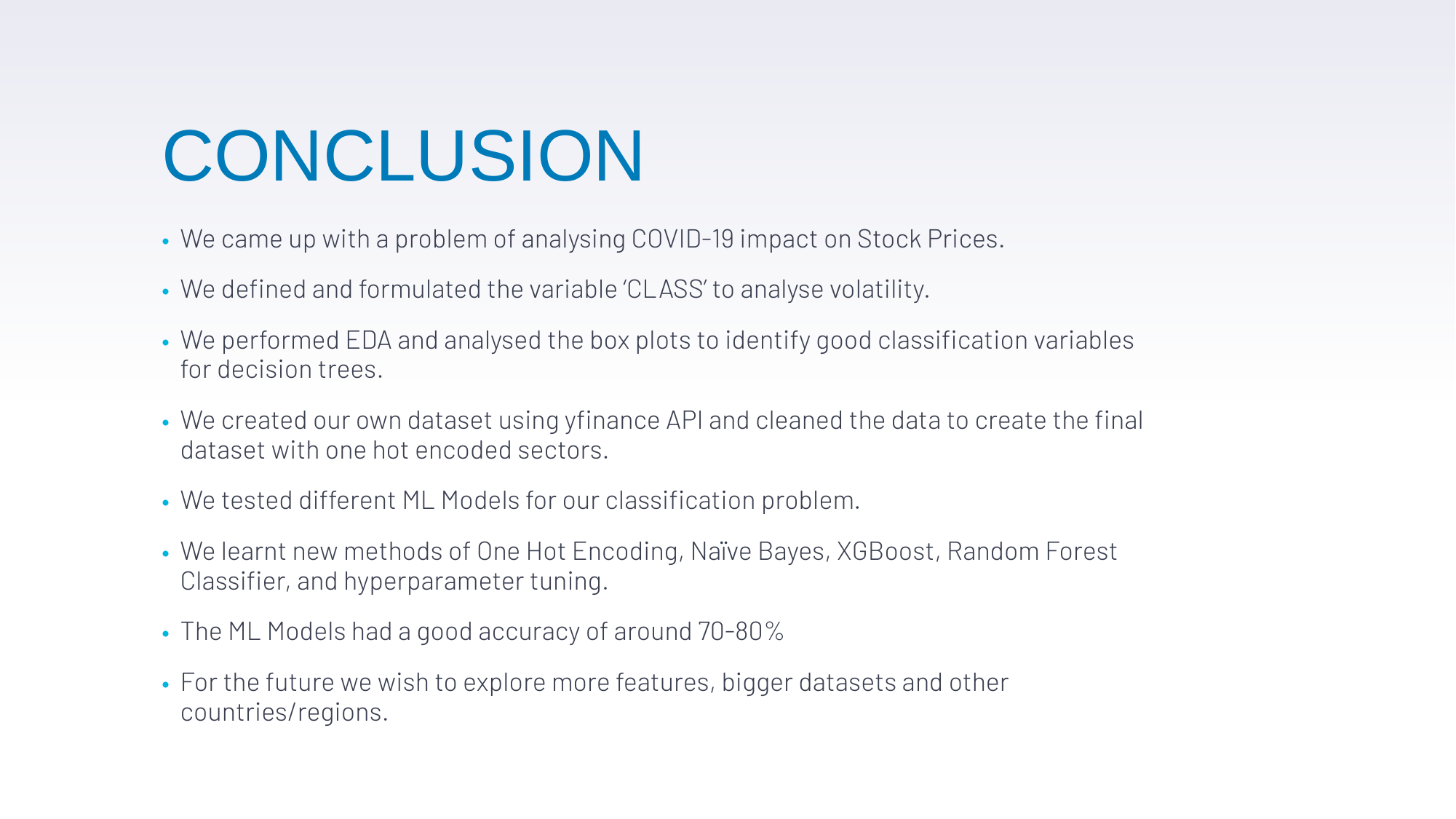

# CONCLUSION
We came up with a problem of analysing COVID-19 impact on Stock Prices.
We defined and formulated the variable ‘CLASS’ to analyse volatility.
We performed EDA and analysed the box plots to identify good classification variables for decision trees.
We created our own dataset using yfinance API and cleaned the data to create the final dataset with one hot encoded sectors.
We tested different ML Models for our classification problem.
We learnt new methods of One Hot Encoding, Naïve Bayes, XGBoost, Random Forest Classifier, and hyperparameter tuning.
The ML Models had a good accuracy of around 70-80%
For the future we wish to explore more features, bigger datasets and other countries/regions.